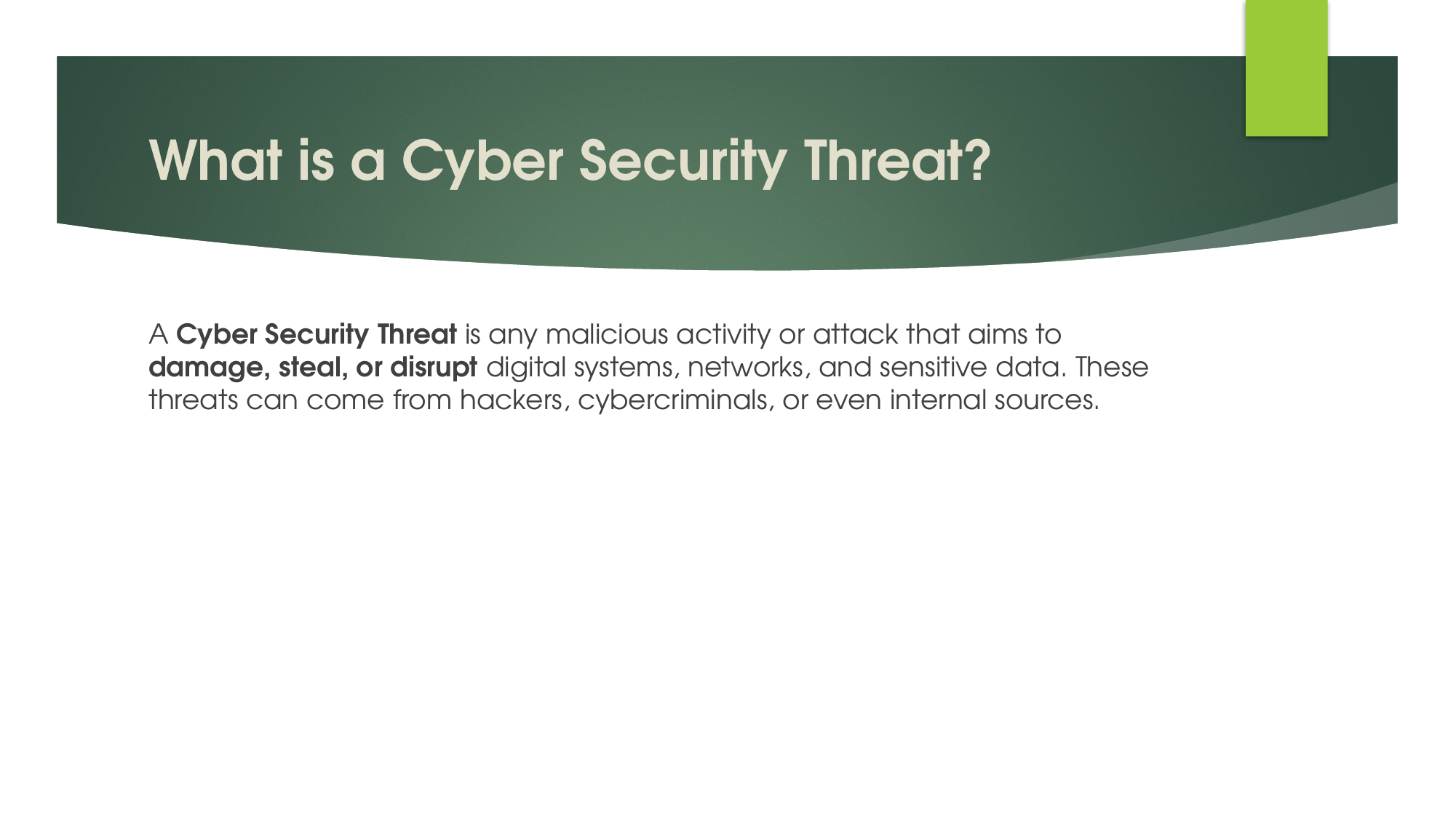

# What is a Cyber Security Threat?
A Cyber Security Threat is any malicious activity or attack that aims to damage, steal, or disrupt digital systems, networks, and sensitive data. These threats can come from hackers, cybercriminals, or even internal sources.